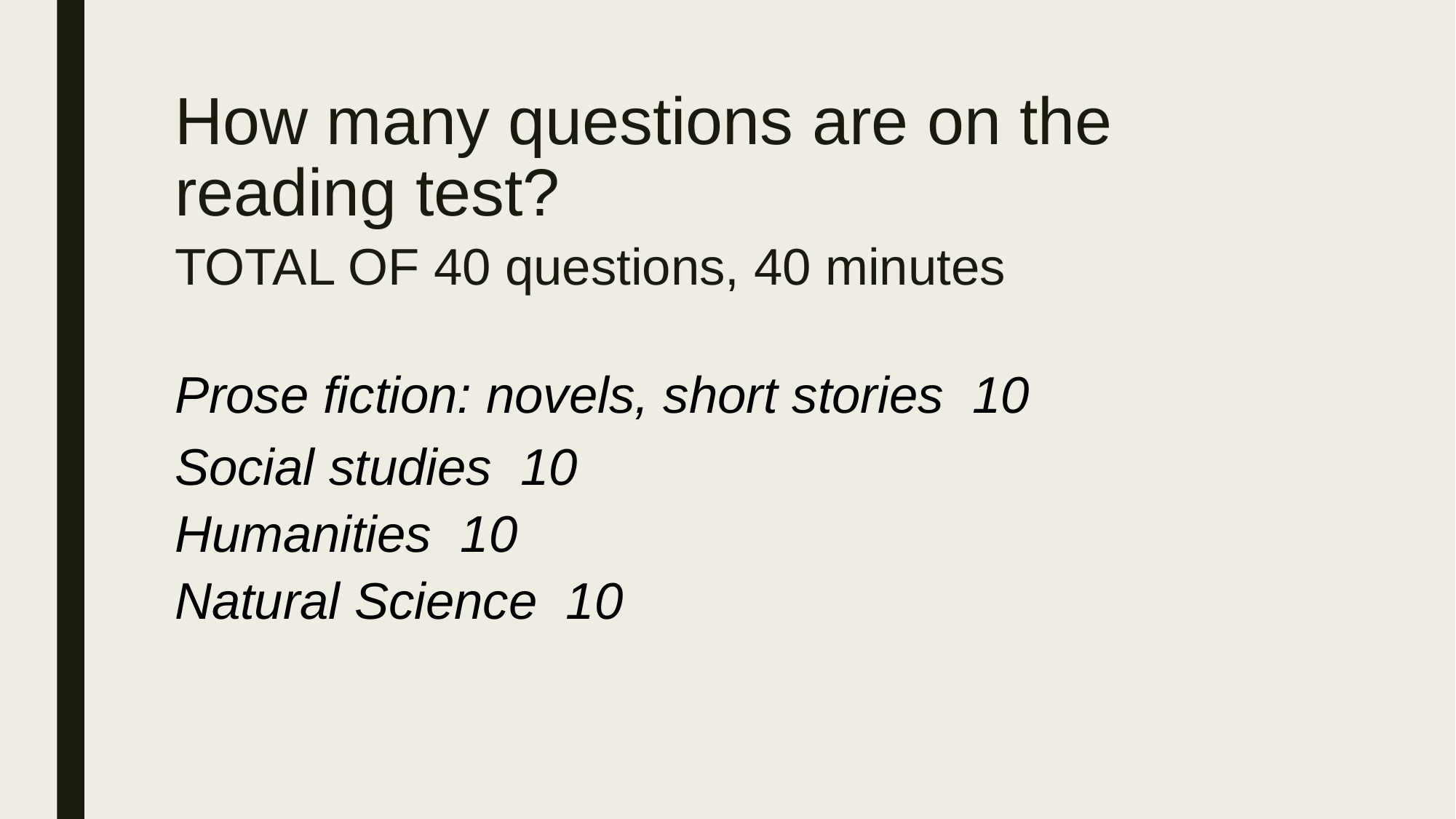

# How many questions are on the reading test?
TOTAL OF 40 questions, 40 minutes

Prose fiction: novels, short stories  10
Social studies  10
Humanities  10
Natural Science  10